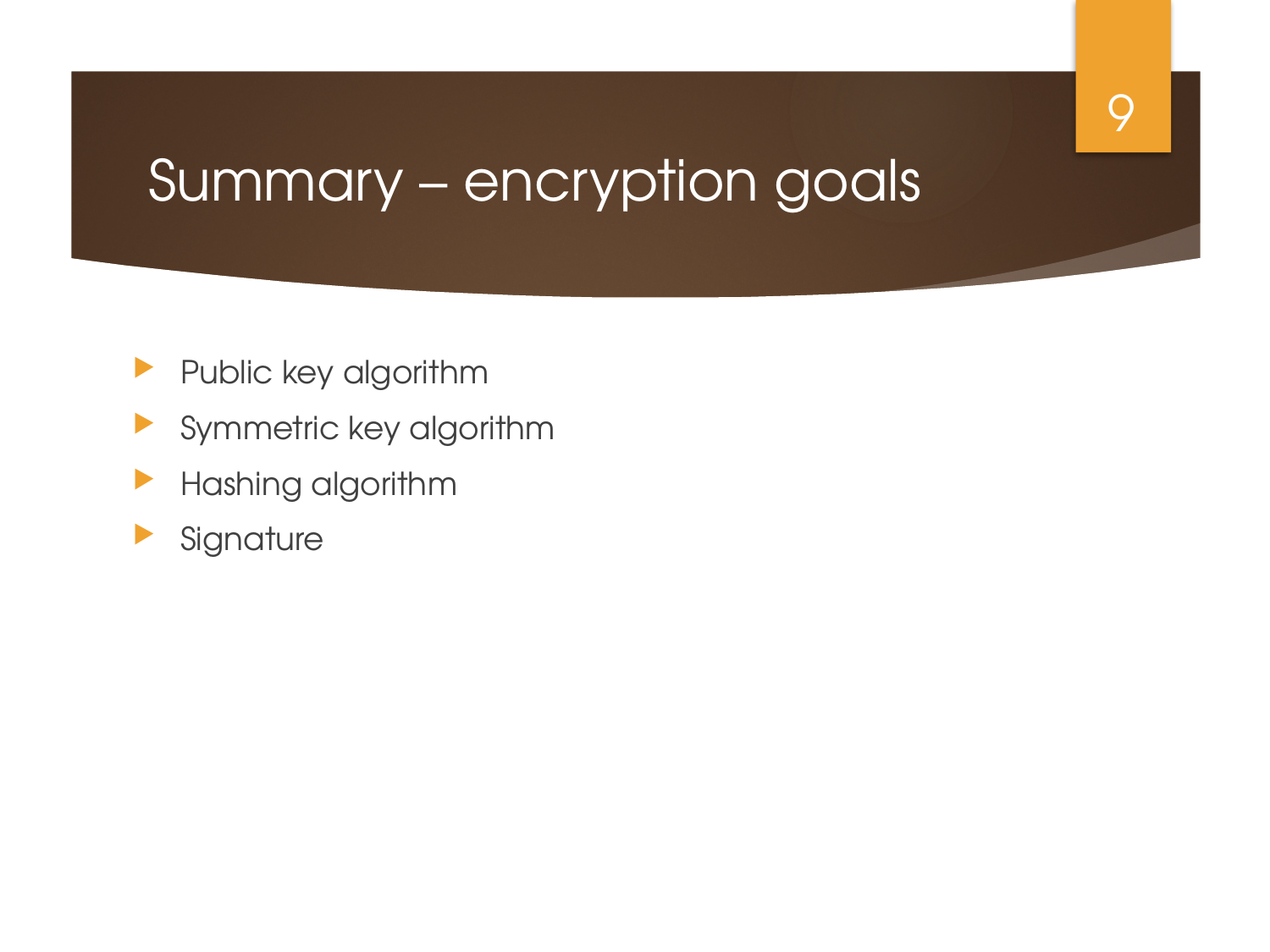

9
# Summary – encryption goals
Public key algorithm
Symmetric key algorithm
Hashing algorithm
Signature